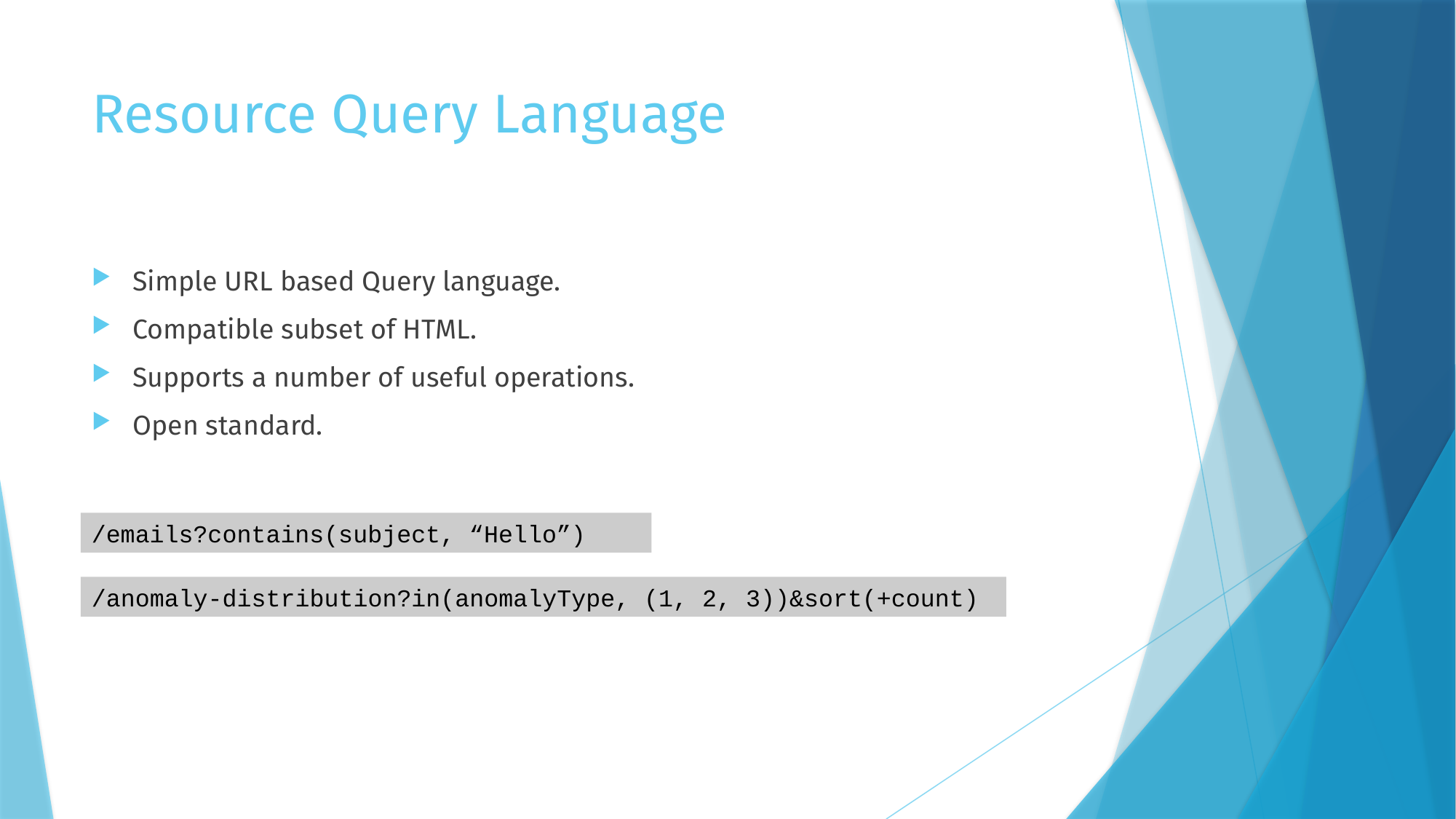

# Resource Query Language
Simple URL based Query language.
Compatible subset of HTML.
Supports a number of useful operations.
Open standard.

/emails?contains(subject, “Hello”)
/anomaly-distribution?in(anomalyType, (1, 2, 3))&sort(+count)